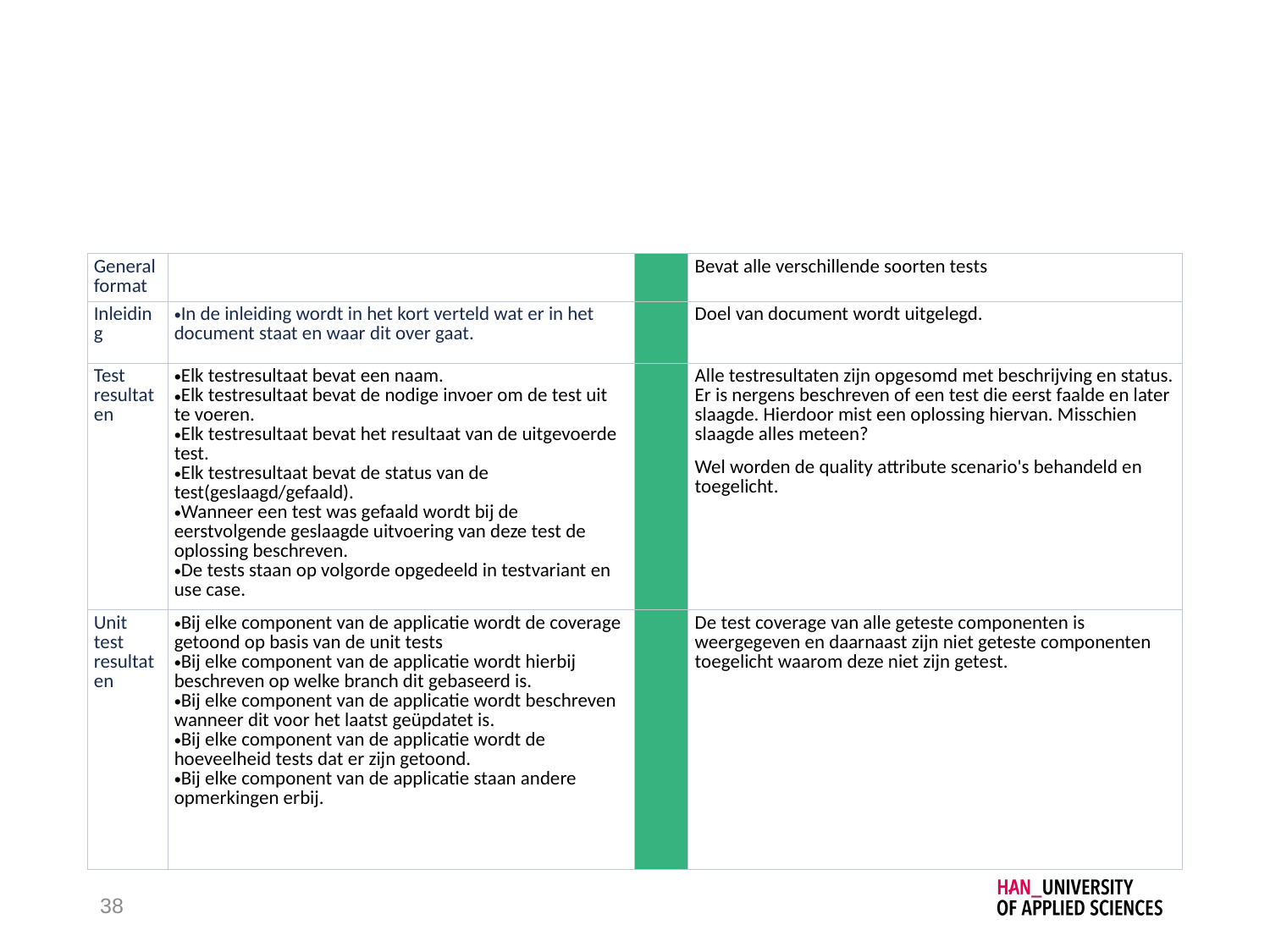

#
| General format |  |  | Bevat alle verschillende soorten tests |
| --- | --- | --- | --- |
| Inleiding | In de inleiding wordt in het kort verteld wat er in het document staat en waar dit over gaat. |  | Doel van document wordt uitgelegd. |
| Test resultaten | Elk testresultaat bevat een naam. Elk testresultaat bevat de nodige invoer om de test uit te voeren. Elk testresultaat bevat het resultaat van de uitgevoerde test. Elk testresultaat bevat de status van de test(geslaagd/gefaald). Wanneer een test was gefaald wordt bij de eerstvolgende geslaagde uitvoering van deze test de oplossing beschreven. De tests staan op volgorde opgedeeld in testvariant en use case. |  | Alle testresultaten zijn opgesomd met beschrijving en status. Er is nergens beschreven of een test die eerst faalde en later slaagde. Hierdoor mist een oplossing hiervan. Misschien slaagde alles meteen? Wel worden de quality attribute scenario's behandeld en toegelicht. |
| Unit test resultaten | Bij elke component van de applicatie wordt de coverage getoond op basis van de unit tests Bij elke component van de applicatie wordt hierbij beschreven op welke branch dit gebaseerd is. Bij elke component van de applicatie wordt beschreven wanneer dit voor het laatst geüpdatet is. Bij elke component van de applicatie wordt de hoeveelheid tests dat er zijn getoond. Bij elke component van de applicatie staan andere opmerkingen erbij. |  | De test coverage van alle geteste componenten is weergegeven en daarnaast zijn niet geteste componenten toegelicht waarom deze niet zijn getest. |

38